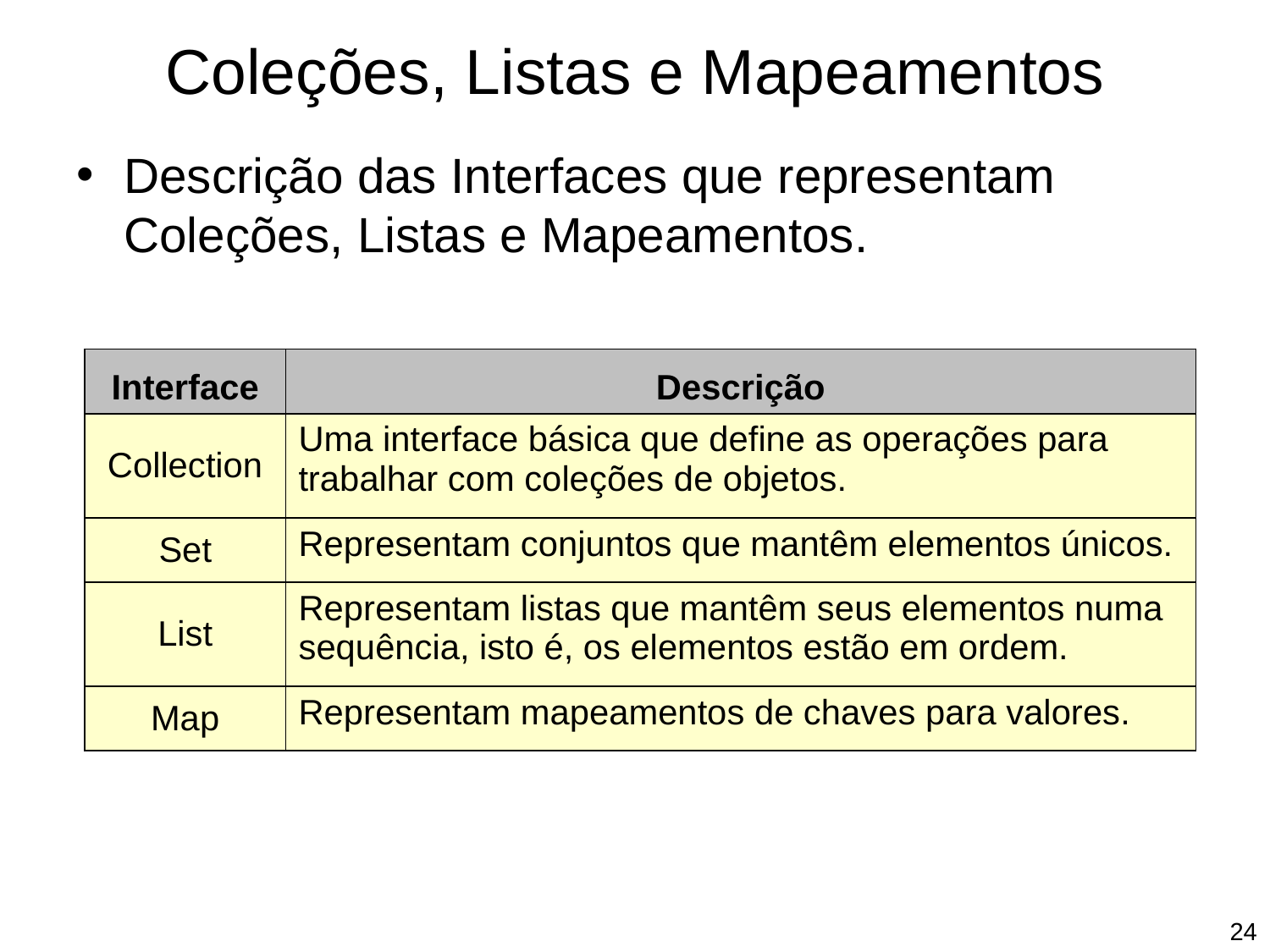

Coleções, Listas e Mapeamentos
Descrição das Interfaces que representam Coleções, Listas e Mapeamentos.
| Interface | Descrição |
| --- | --- |
| Collection | Uma interface básica que define as operações para trabalhar com coleções de objetos. |
| Set | Representam conjuntos que mantêm elementos únicos. |
| List | Representam listas que mantêm seus elementos numa sequência, isto é, os elementos estão em ordem. |
| Map | Representam mapeamentos de chaves para valores. |
24